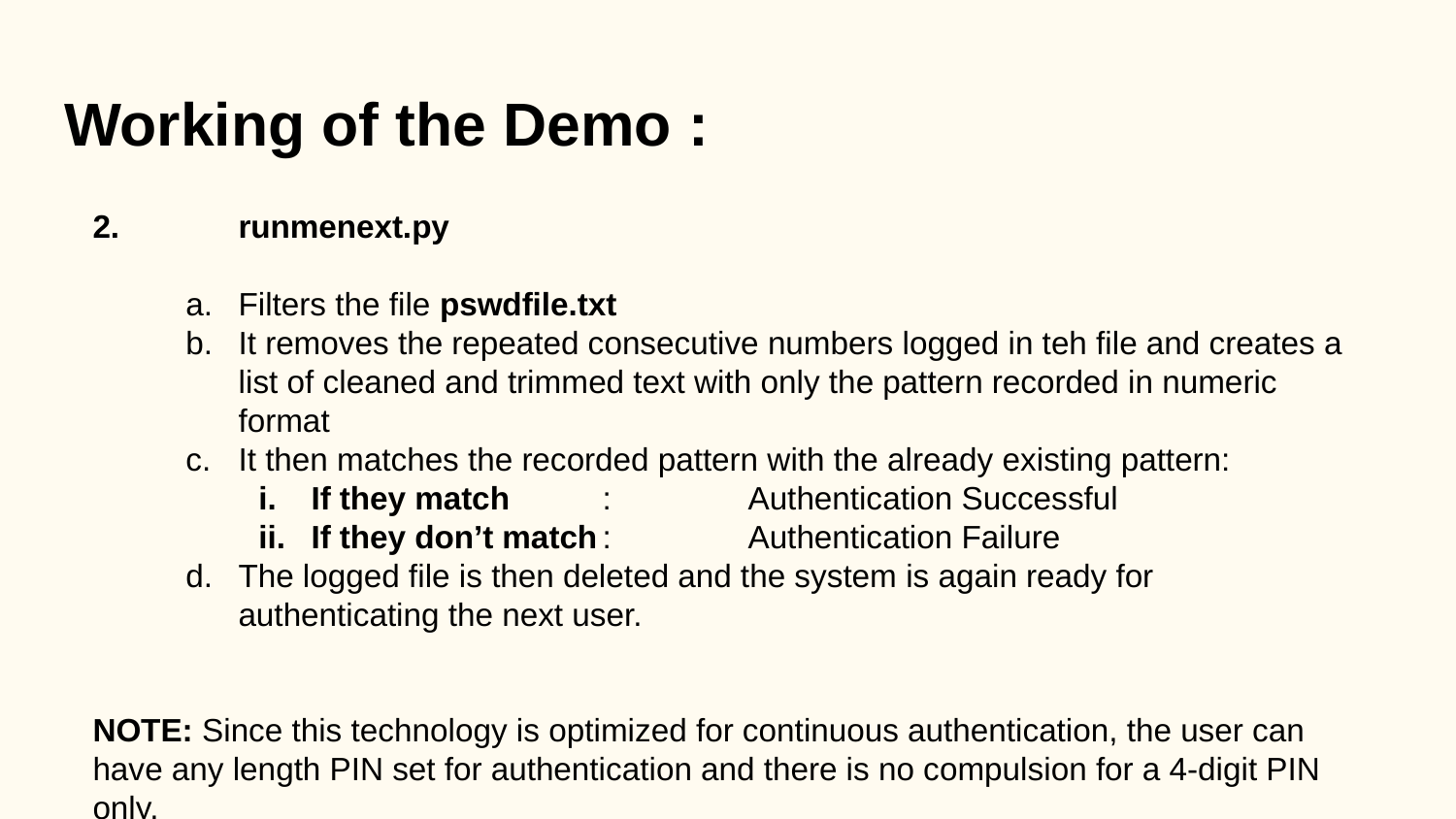

# Working of the Demo :
2.	runmenext.py

Filters the file pswdfile.txt
It removes the repeated consecutive numbers logged in teh file and creates a list of cleaned and trimmed text with only the pattern recorded in numeric format
It then matches the recorded pattern with the already existing pattern:
If they match	:	Authentication Successful
If they don’t match	:	Authentication Failure
The logged file is then deleted and the system is again ready for authenticating the next user.

NOTE: Since this technology is optimized for continuous authentication, the user can have any length PIN set for authentication and there is no compulsion for a 4-digit PIN only.